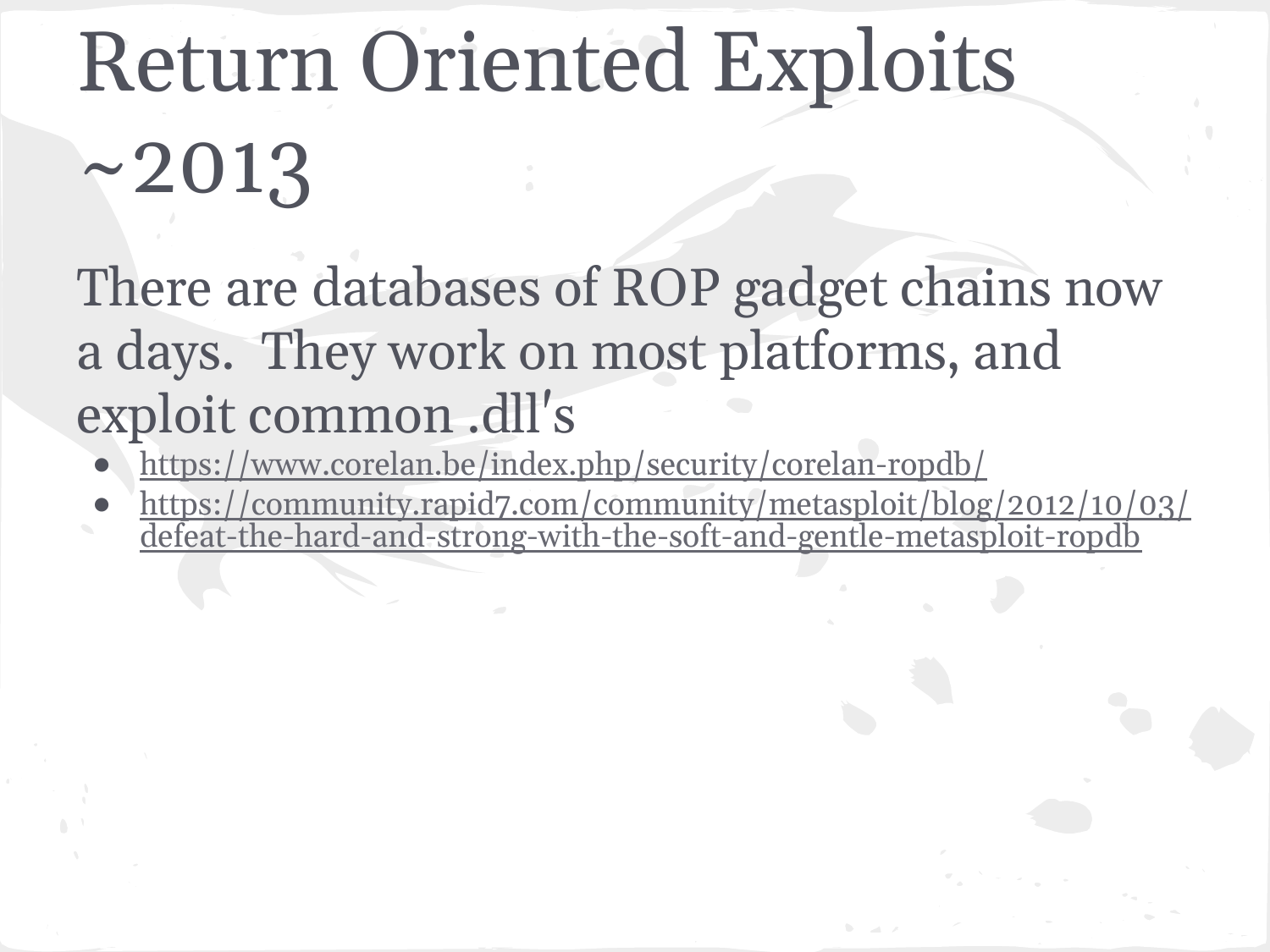

# Return Oriented Exploits
~2013
There are databases of ROP gadget chains now a days.  They work on most platforms, and exploit common .dll's
https://www.corelan.be/index.php/security/corelan-ropdb/
https://community.rapid7.com/community/metasploit/blog/2012/10/03/defeat-the-hard-and-strong-with-the-soft-and-gentle-metasploit-ropdb